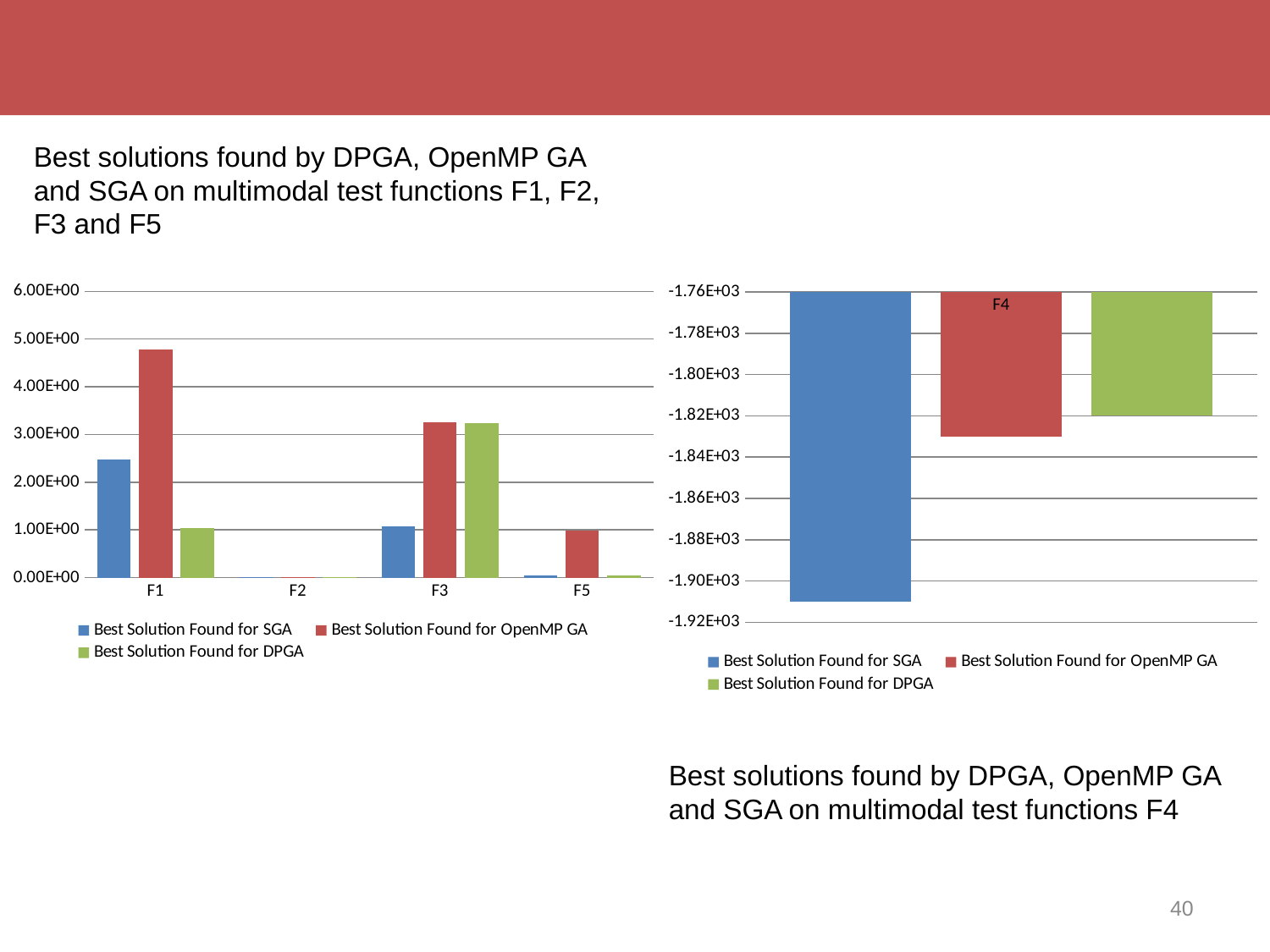

Best solutions found by DPGA, OpenMP GA and SGA on multimodal test functions F1, F2, F3 and F5

### Chart

| Category | Best Solution Found for SGA | Best Solution Found for OpenMP GA | Best Solution Found for DPGA |
|---|---|---|---|
| F1 | 2.4699999999999998 | 4.79 | 1.03 |
| F2 | 0.013800000000000498 | 0.00255000000000002 | 0.0012999999999999978 |
| F3 | 1.08 | 3.25 | 3.23 |
| F5 | 0.05180000000000001 | 0.983 | 0.04960000000000003 |

### Chart

| Category | Best Solution Found for SGA | Best Solution Found for OpenMP GA | Best Solution Found for DPGA |
|---|---|---|---|
| F4 | -1910.0 | -1830.0 | -1820.0 |
Best solutions found by DPGA, OpenMP GA and SGA on multimodal test functions F4
40